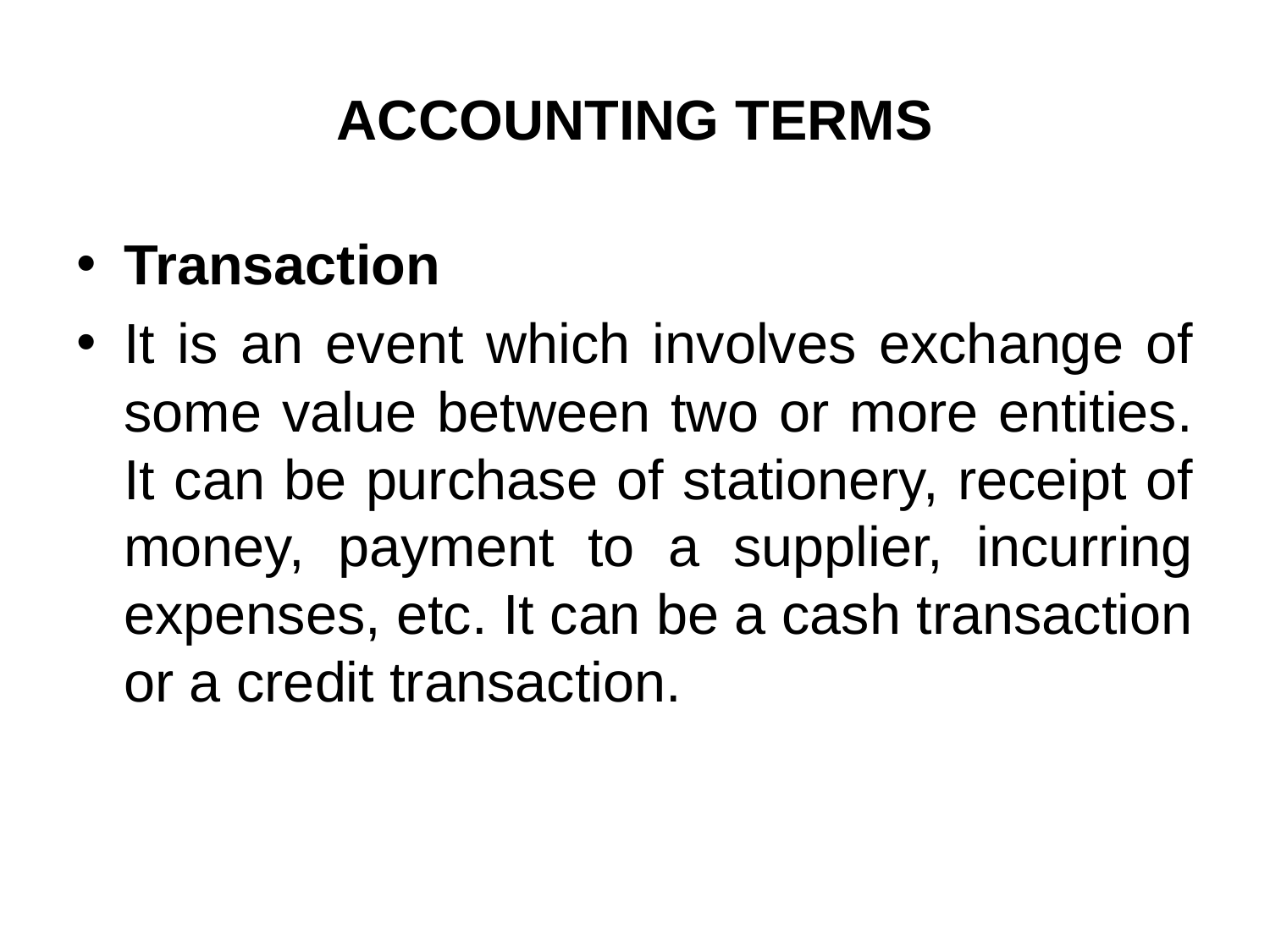

# ACCOUNTING TERMS
Transaction
It is an event which involves exchange of some value between two or more entities. It can be purchase of stationery, receipt of money, payment to a supplier, incurring expenses, etc. It can be a cash transaction or a credit transaction.